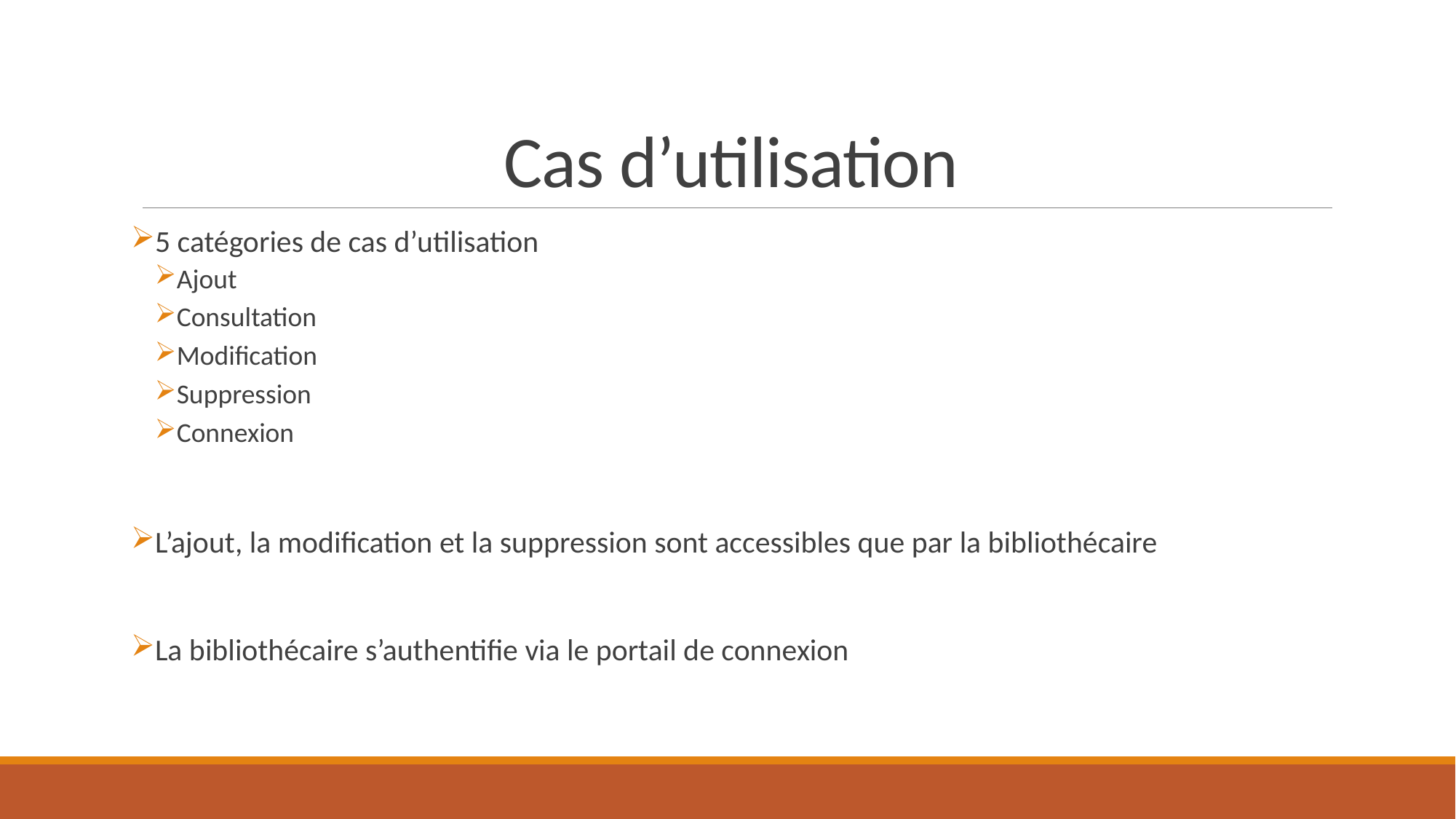

# Cas d’utilisation
5 catégories de cas d’utilisation
Ajout
Consultation
Modification
Suppression
Connexion

L’ajout, la modification et la suppression sont accessibles que par la bibliothécaire

La bibliothécaire s’authentifie via le portail de connexion